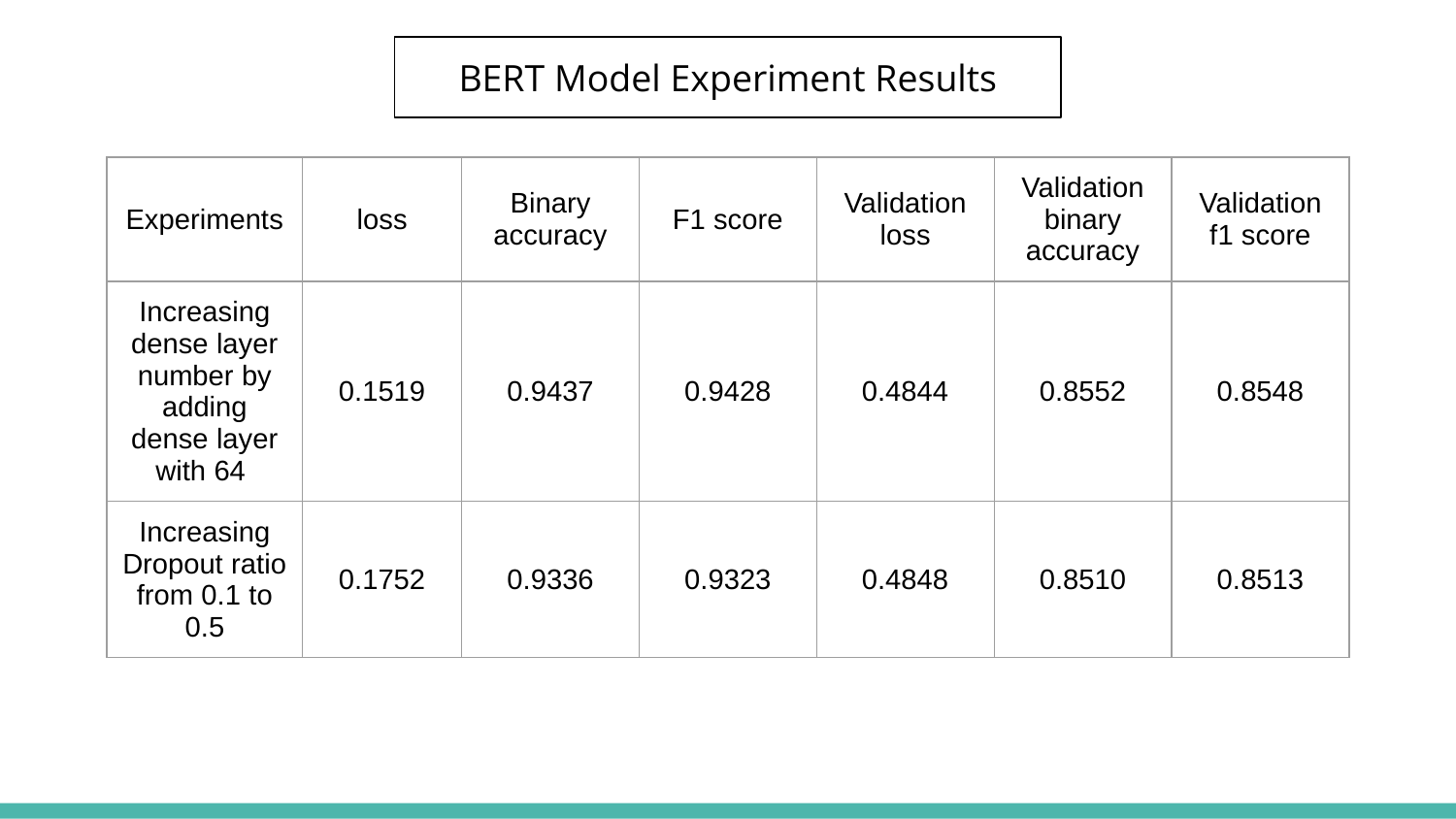

BERT Model Experiment Results
| Experiments | loss | Binary accuracy | F1 score | Validation loss | Validation binary accuracy | Validation f1 score |
| --- | --- | --- | --- | --- | --- | --- |
| Increasing dense layer number by adding dense layer with 64 | 0.1519 | 0.9437 | 0.9428 | 0.4844 | 0.8552 | 0.8548 |
| Increasing Dropout ratio from 0.1 to 0.5 | 0.1752 | 0.9336 | 0.9323 | 0.4848 | 0.8510 | 0.8513 |